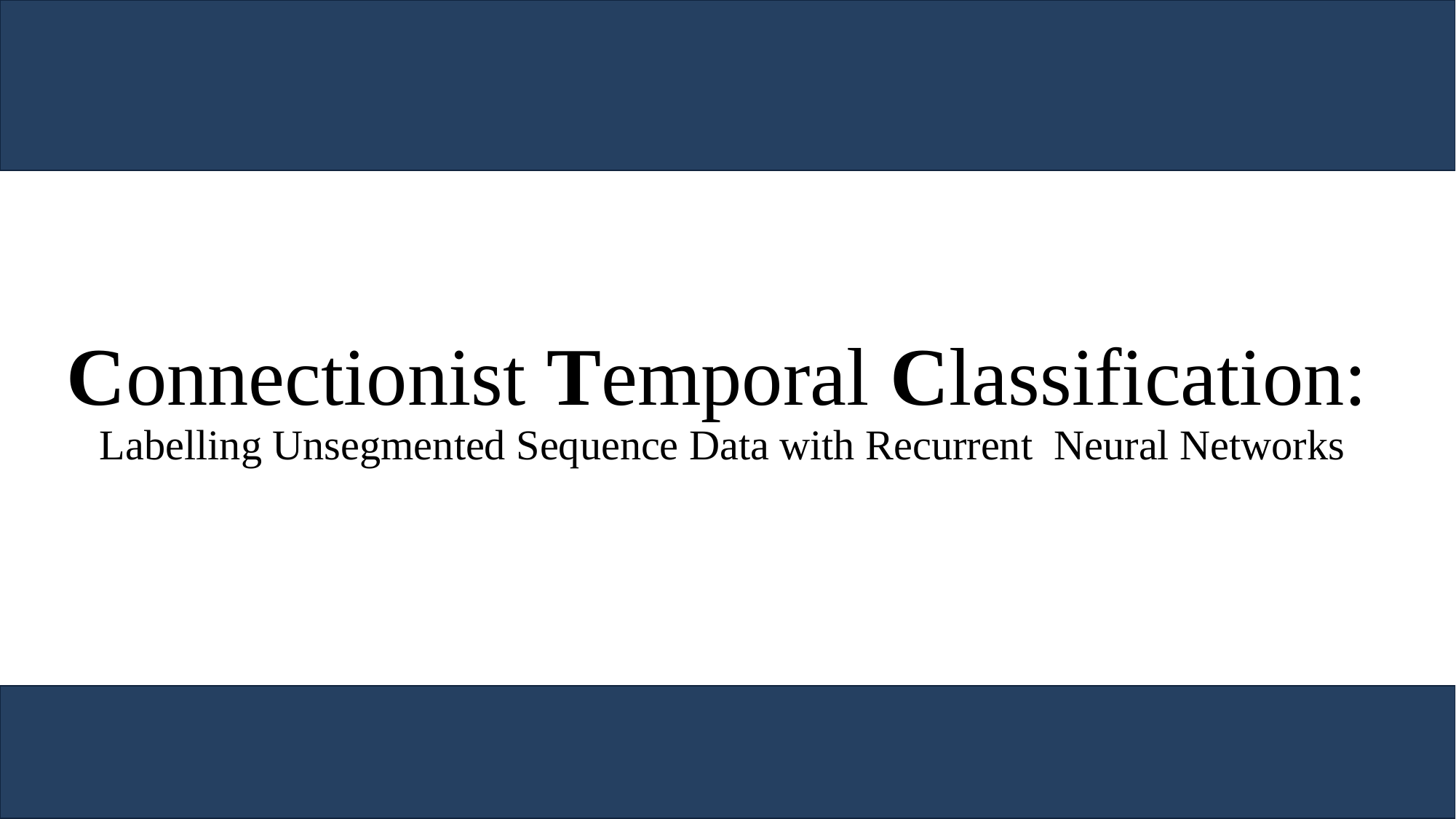

# Connectionist Temporal Classification: Labelling Unsegmented Sequence Data with Recurrent  Neural Networks